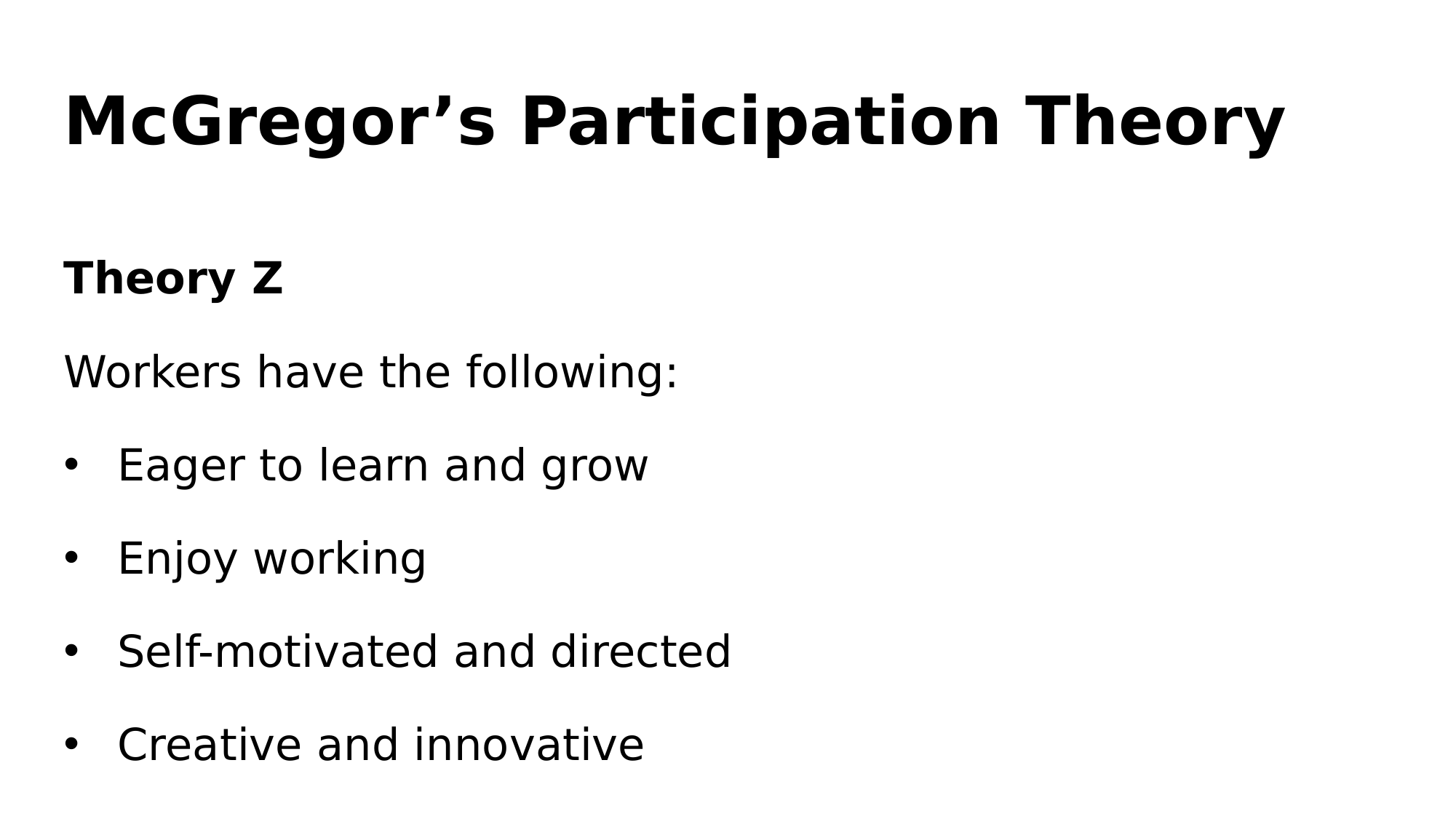

# McGregor’s Participation Theory
Theory Z
Workers have the following:
Eager to learn and grow
Enjoy working
Self-motivated and directed
Creative and innovative